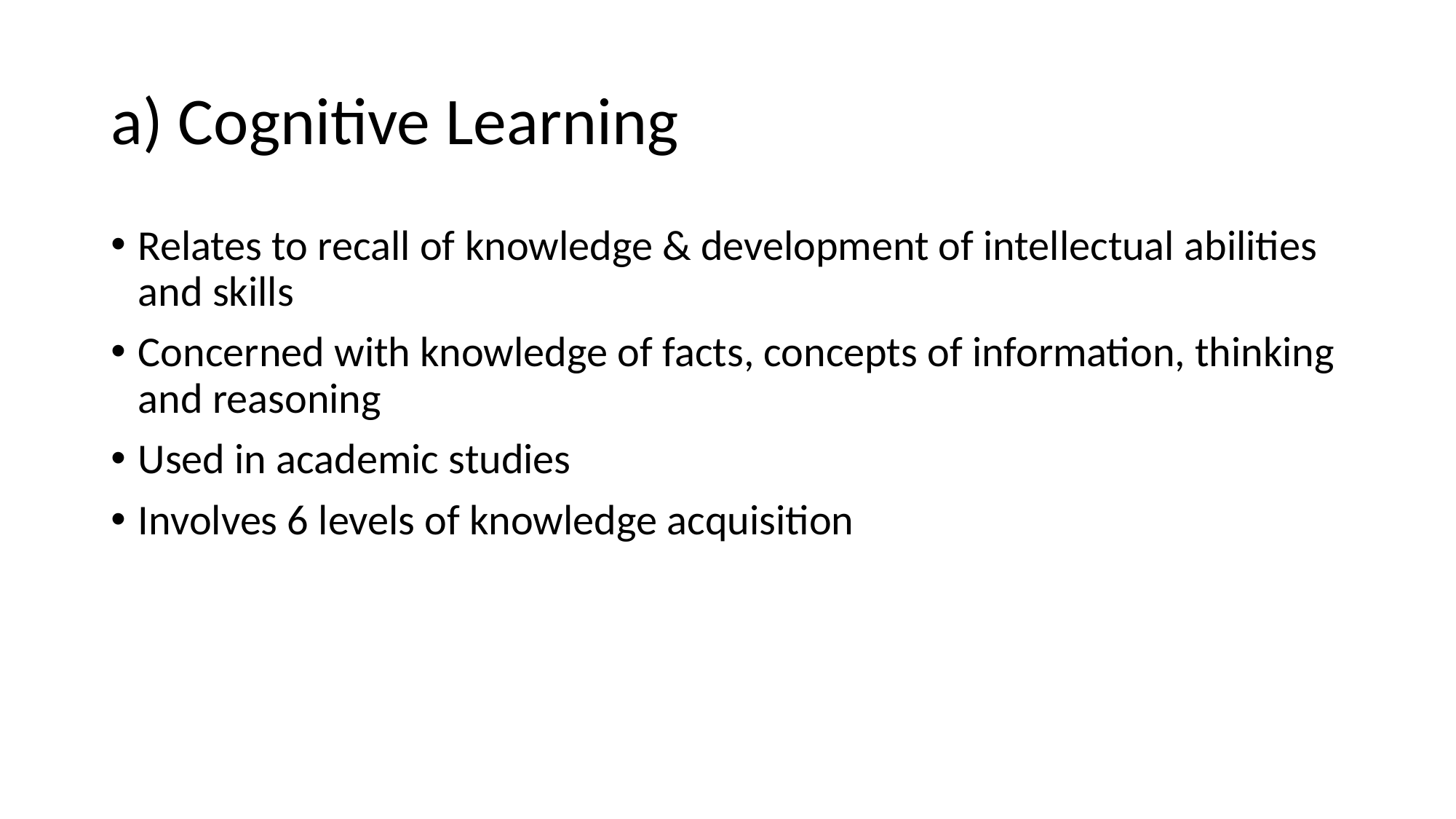

# a) Cognitive Learning
Relates to recall of knowledge & development of intellectual abilities and skills
Concerned with knowledge of facts, concepts of information, thinking and reasoning
Used in academic studies
Involves 6 levels of knowledge acquisition